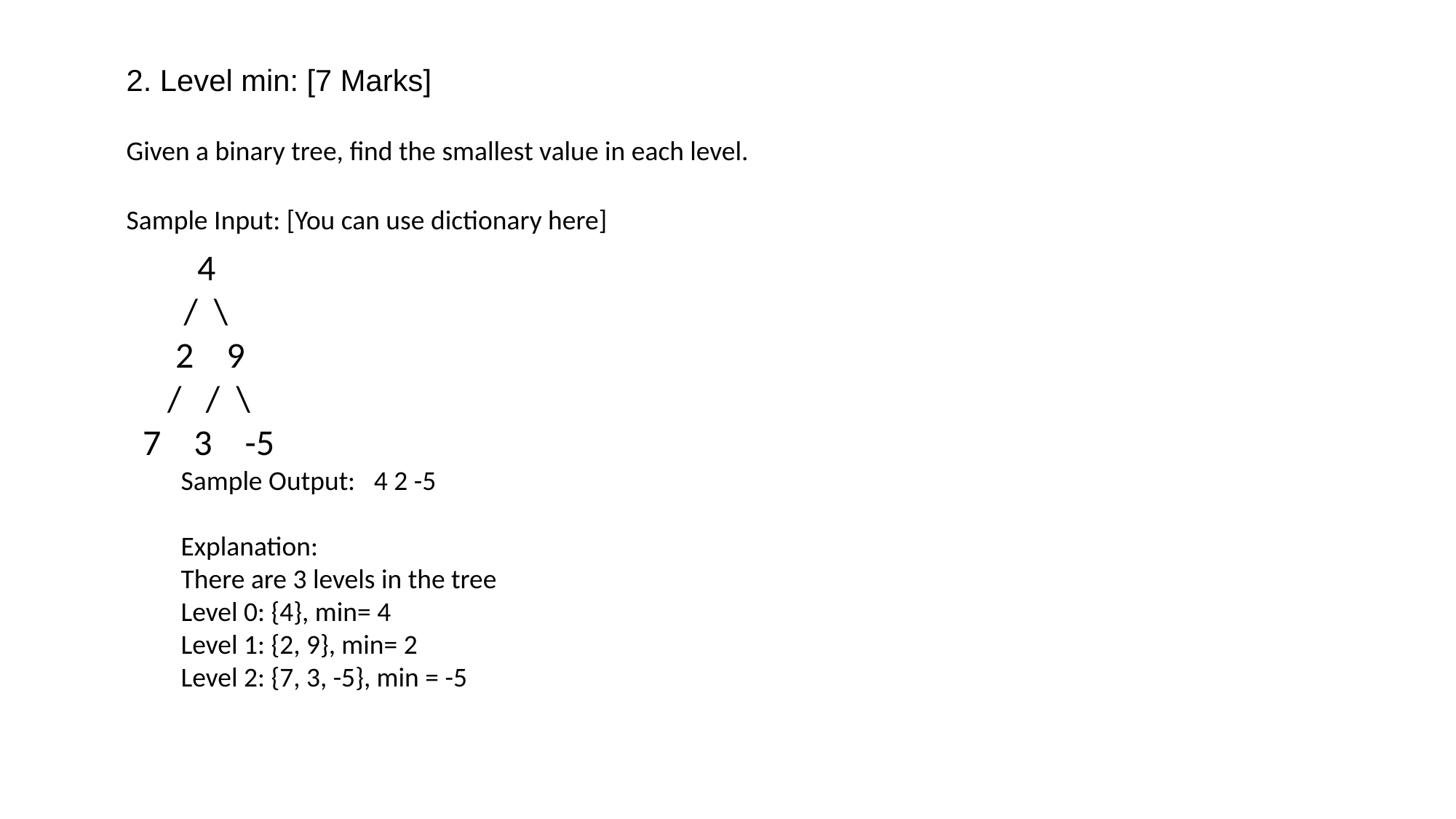

2. Level min: [7 Marks]
Given a binary tree, find the smallest value in each level.
Sample Input: [You can use dictionary here]
  4
       /  \
      2    9
     /   /  \
  7    3    -5
Sample Output:   4 2 -5
Explanation:
There are 3 levels in the tree
Level 0: {4}, min= 4
Level 1: {2, 9}, min= 2
Level 2: {7, 3, -5}, min = -5